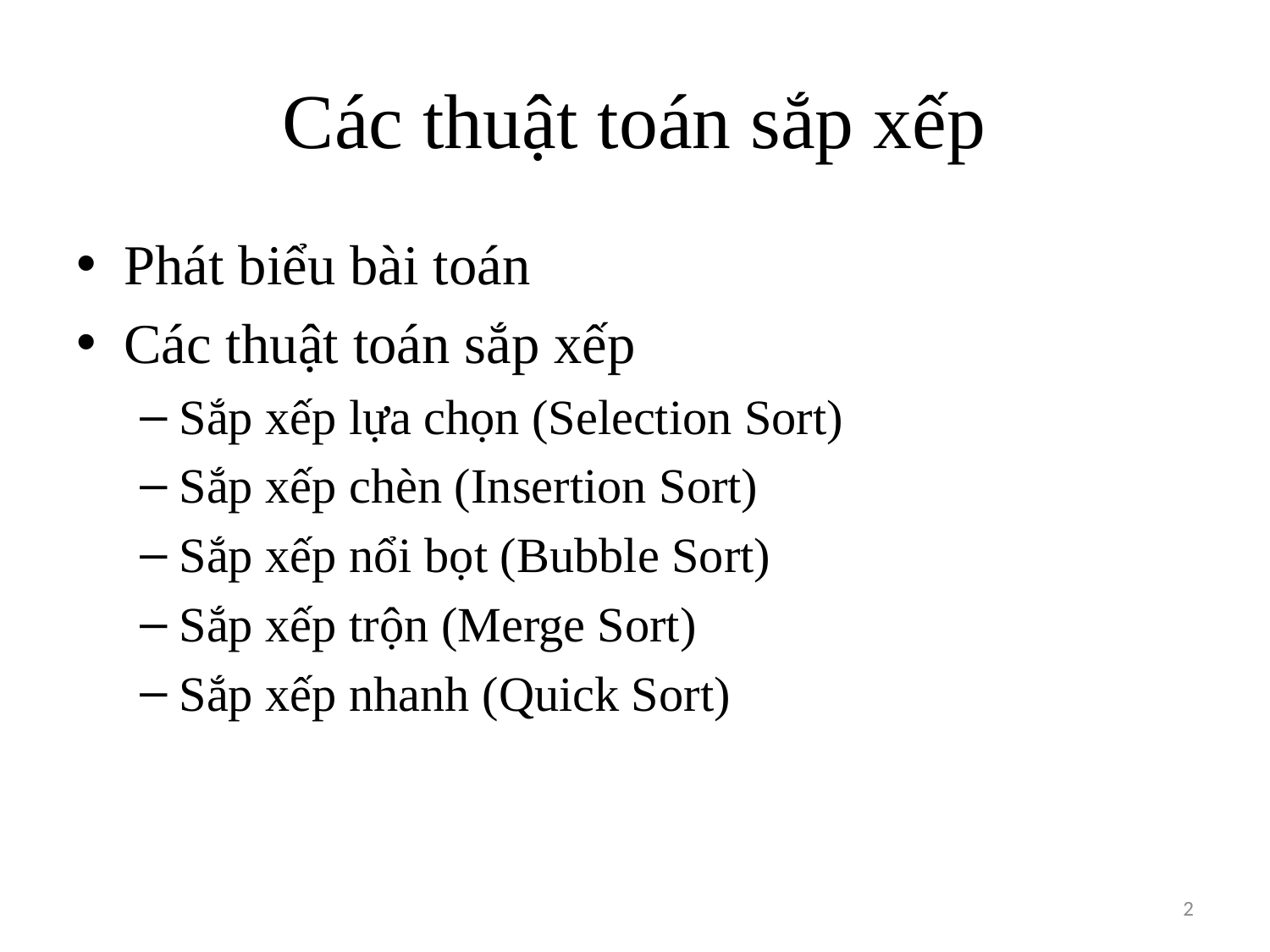

# Các thuật toán sắp xếp
Phát biểu bài toán
Các thuật toán sắp xếp
Sắp xếp lựa chọn (Selection Sort)
Sắp xếp chèn (Insertion Sort)
Sắp xếp nổi bọt (Bubble Sort)
Sắp xếp trộn (Merge Sort)
Sắp xếp nhanh (Quick Sort)
2